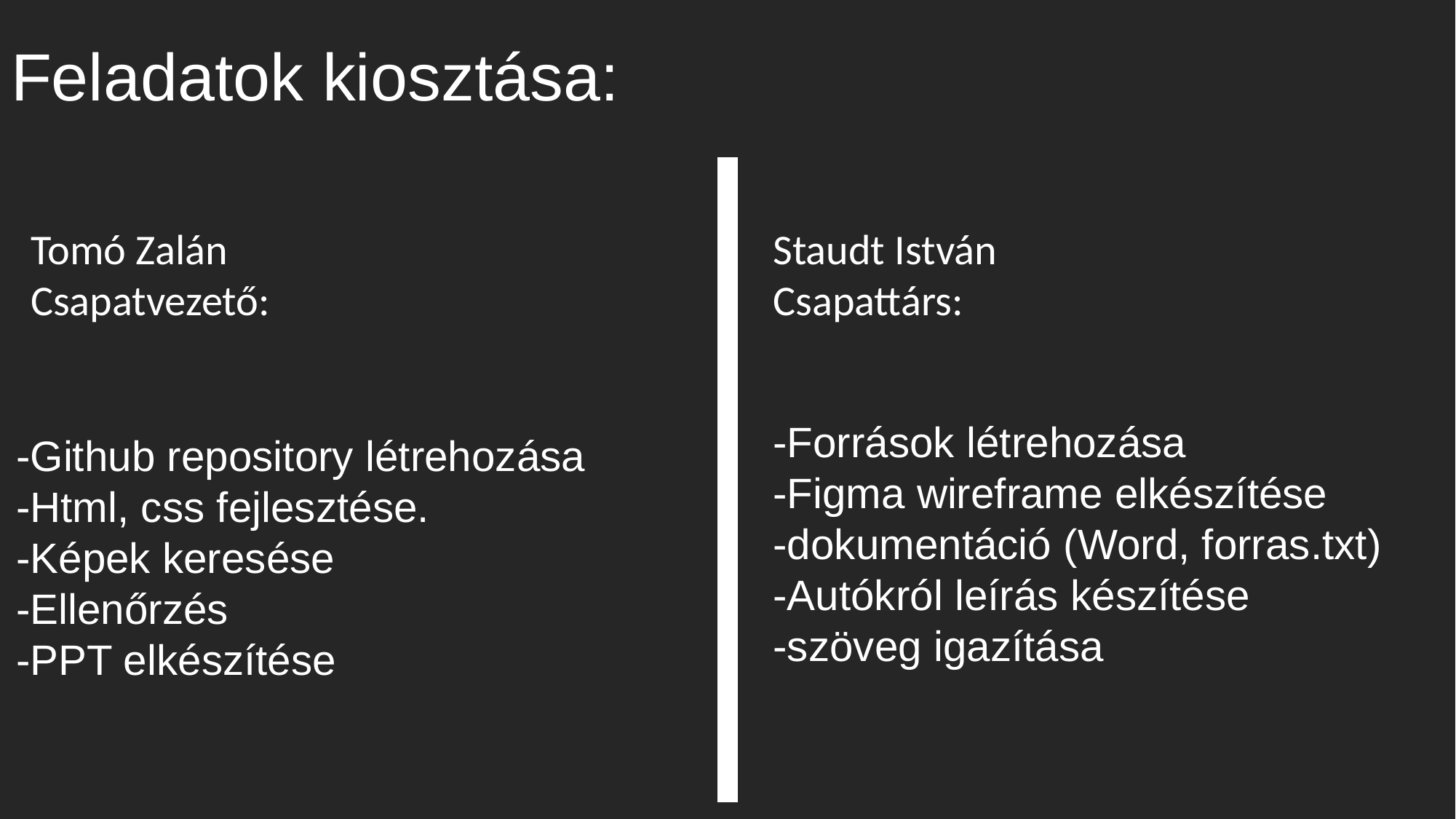

# Feladatok kiosztása:

Staudt István
Csapattárs:
Tomó Zalán
Csapatvezető:
-Források létrehozása
-Figma wireframe elkészítése
-dokumentáció (Word, forras.txt)
-Autókról leírás készítése
-szöveg igazítása
-Github repository létrehozása
-Html, css fejlesztése.
-Képek keresése
-Ellenőrzés
-PPT elkészítése